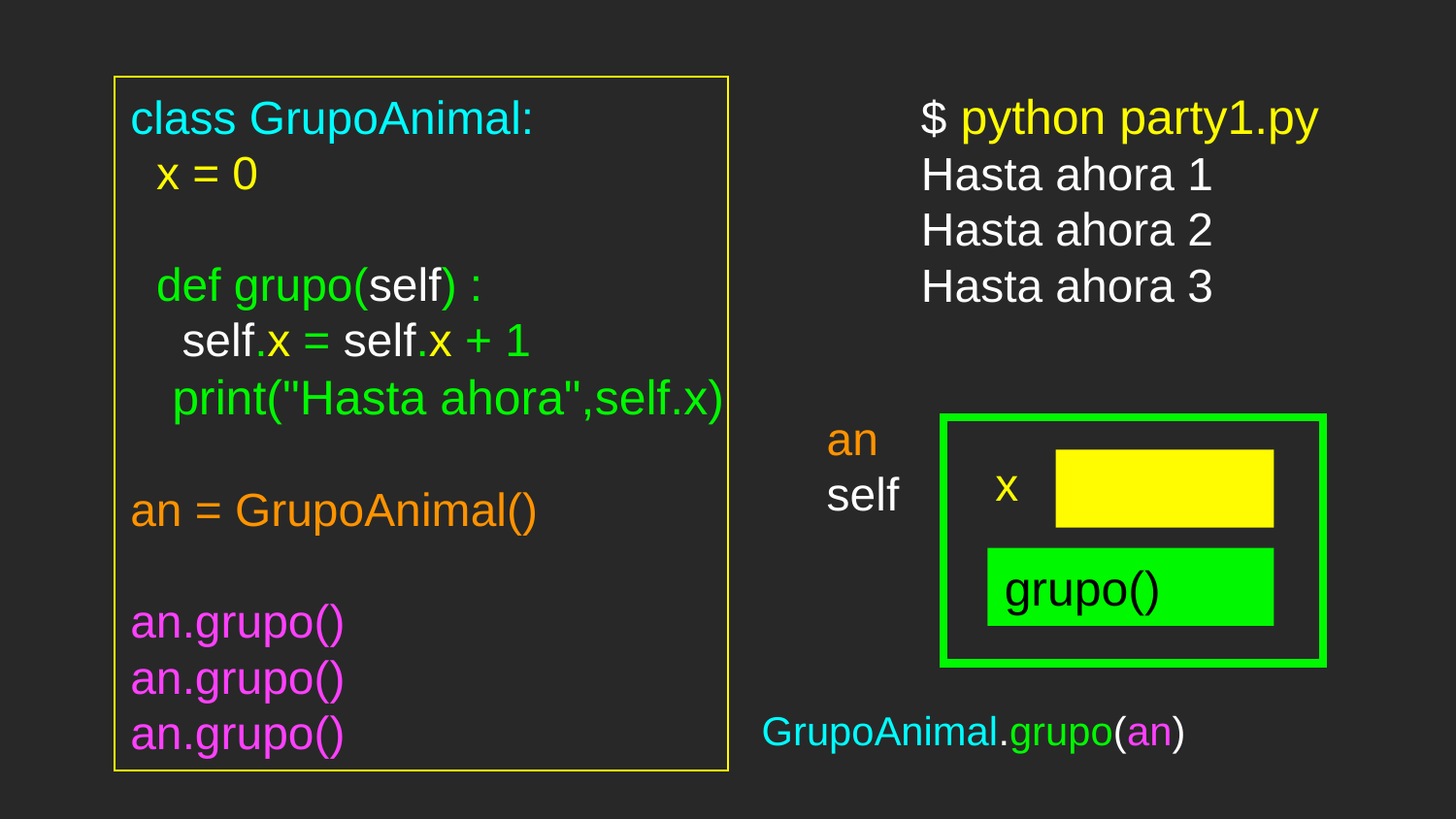

class GrupoAnimal:
   x = 0

   def grupo(self) :
     self.x = self.x + 1
    print("Hasta ahora",self.x)

 an = GrupoAnimal()

 an.grupo()
 an.grupo()
 an.grupo()
$ python party1.py
Hasta ahora 1
Hasta ahora 2
Hasta ahora 3
an self

x
 grupo()
     GrupoAnimal.grupo(an)